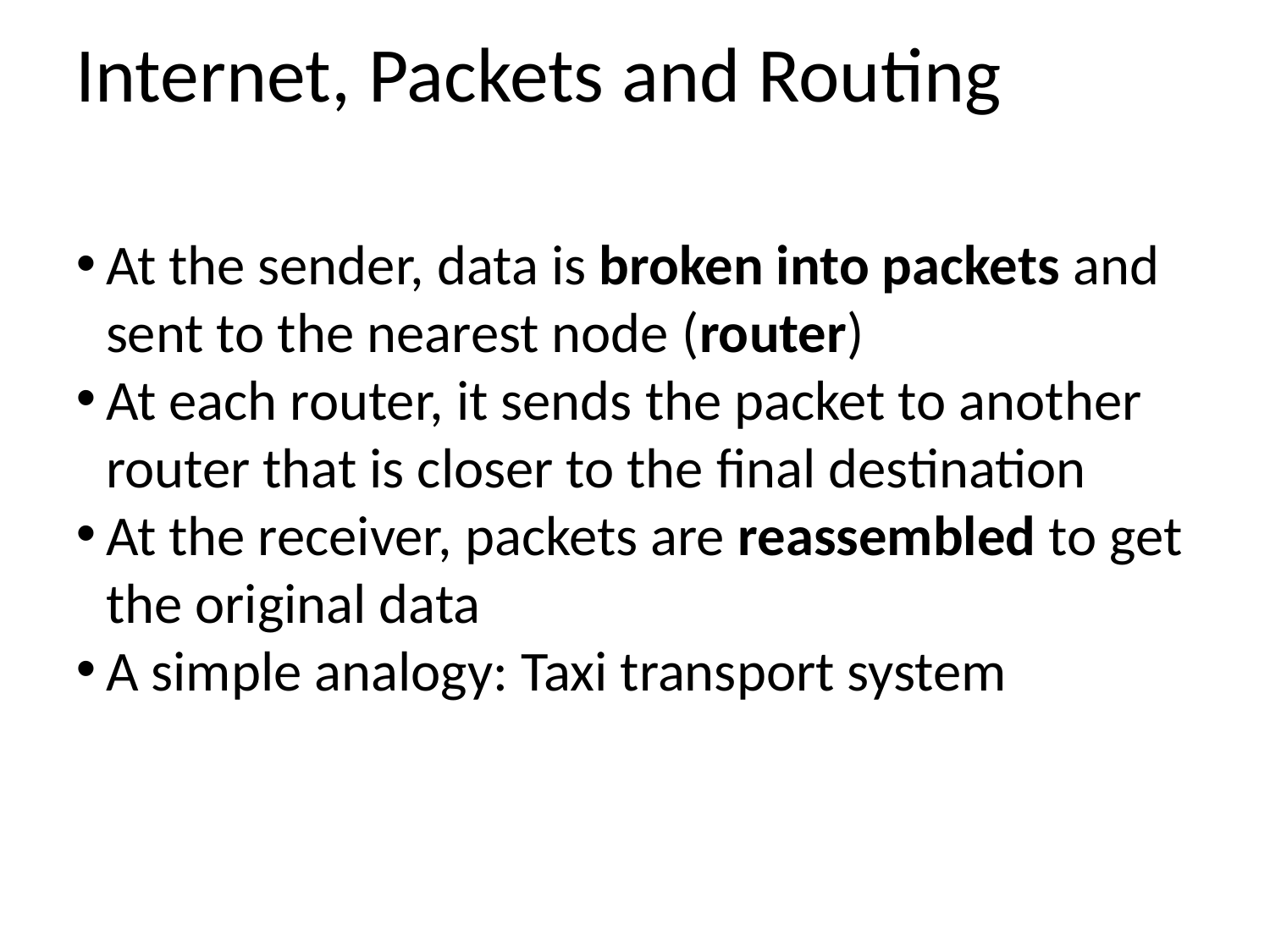

Internet, Packets and Routing

At the sender, data is broken into packets and sent to the nearest node (router)
At each router, it sends the packet to another router that is closer to the final destination
At the receiver, packets are reassembled to get the original data
A simple analogy: Taxi transport system